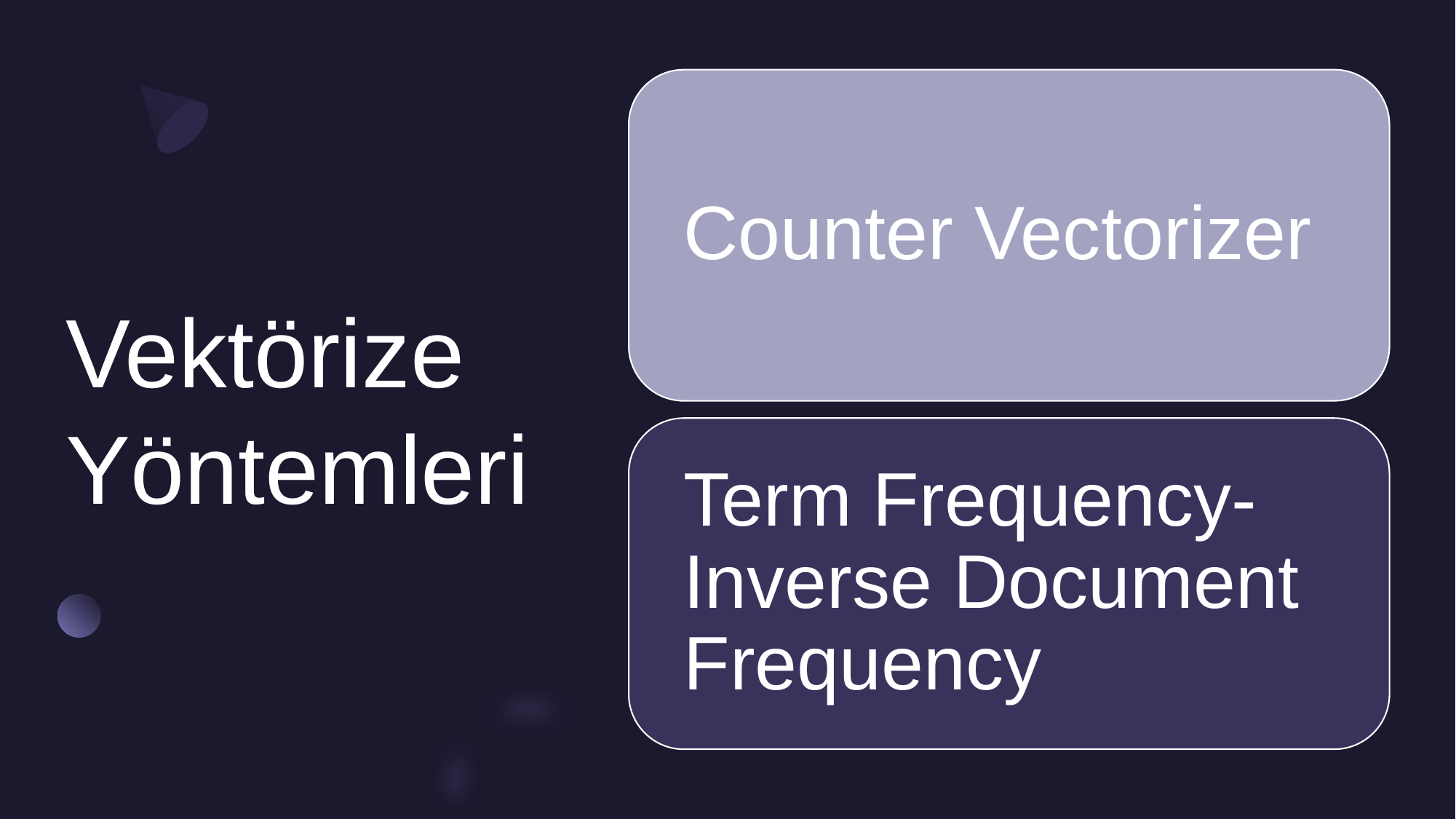

Counter Vectorizer
Term Frequency-Inverse Document Frequency

# Vektörize Yöntemleri